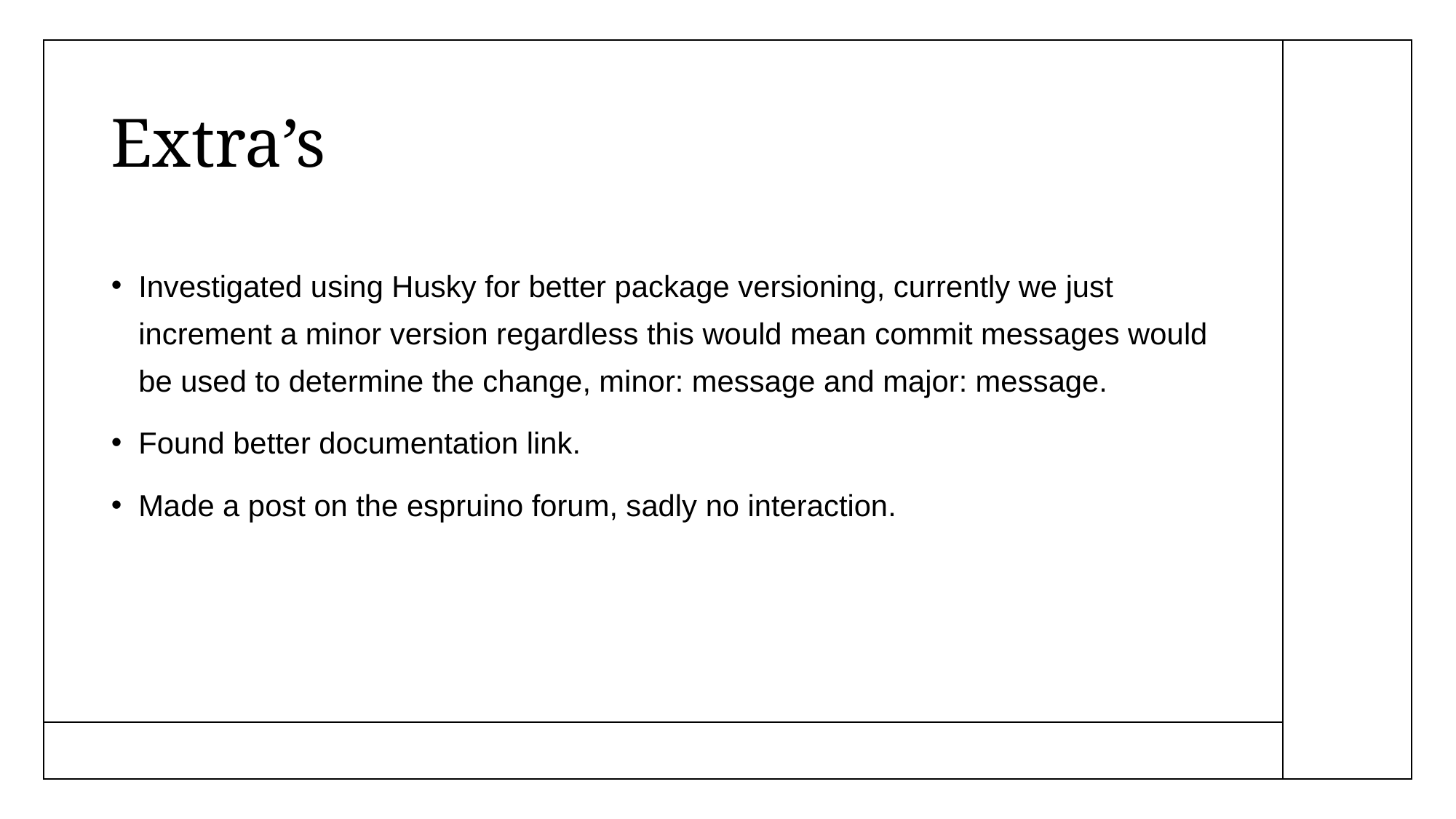

# Extra’s
Investigated using Husky for better package versioning, currently we just increment a minor version regardless this would mean commit messages would be used to determine the change, minor: message and major: message.
Found better documentation link.
Made a post on the espruino forum, sadly no interaction.